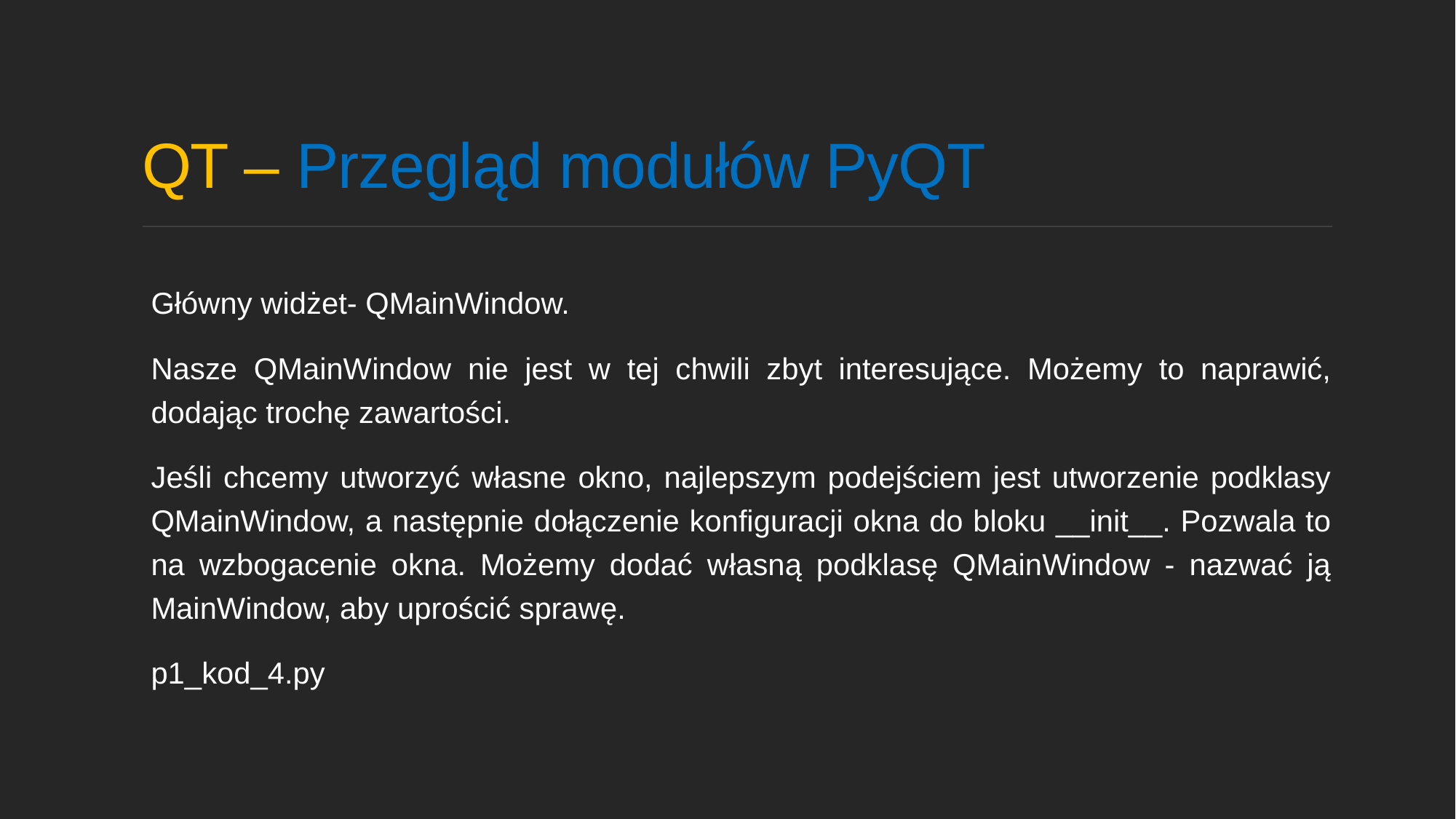

# QT – Przegląd modułów PyQT
Główny widżet- QMainWindow.
Nasze QMainWindow nie jest w tej chwili zbyt interesujące. Możemy to naprawić, dodając trochę zawartości.
Jeśli chcemy utworzyć własne okno, najlepszym podejściem jest utworzenie podklasy QMainWindow, a następnie dołączenie konfiguracji okna do bloku __init__. Pozwala to na wzbogacenie okna. Możemy dodać własną podklasę QMainWindow - nazwać ją MainWindow, aby uprościć sprawę.
p1_kod_4.py